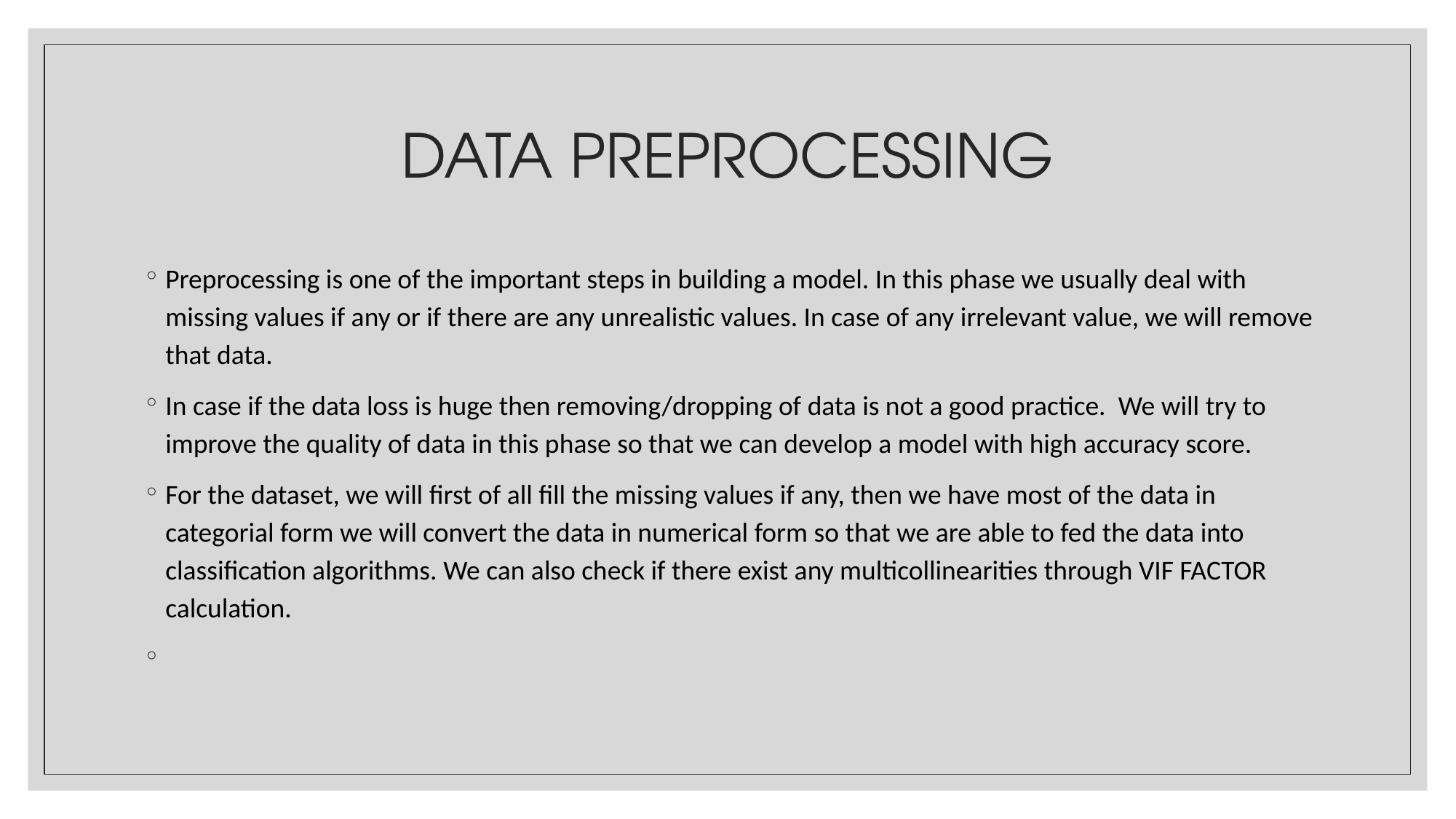

# DATA PREPROCESSING
Preprocessing is one of the important steps in building a model. In this phase we usually deal with missing values if any or if there are any unrealistic values. In case of any irrelevant value, we will remove that data.
In case if the data loss is huge then removing/dropping of data is not a good practice.  We will try to improve the quality of data in this phase so that we can develop a model with high accuracy score.
For the dataset, we will first of all fill the missing values if any, then we have most of the data in categorial form we will convert the data in numerical form so that we are able to fed the data into classification algorithms. We can also check if there exist any multicollinearities through VIF FACTOR calculation.